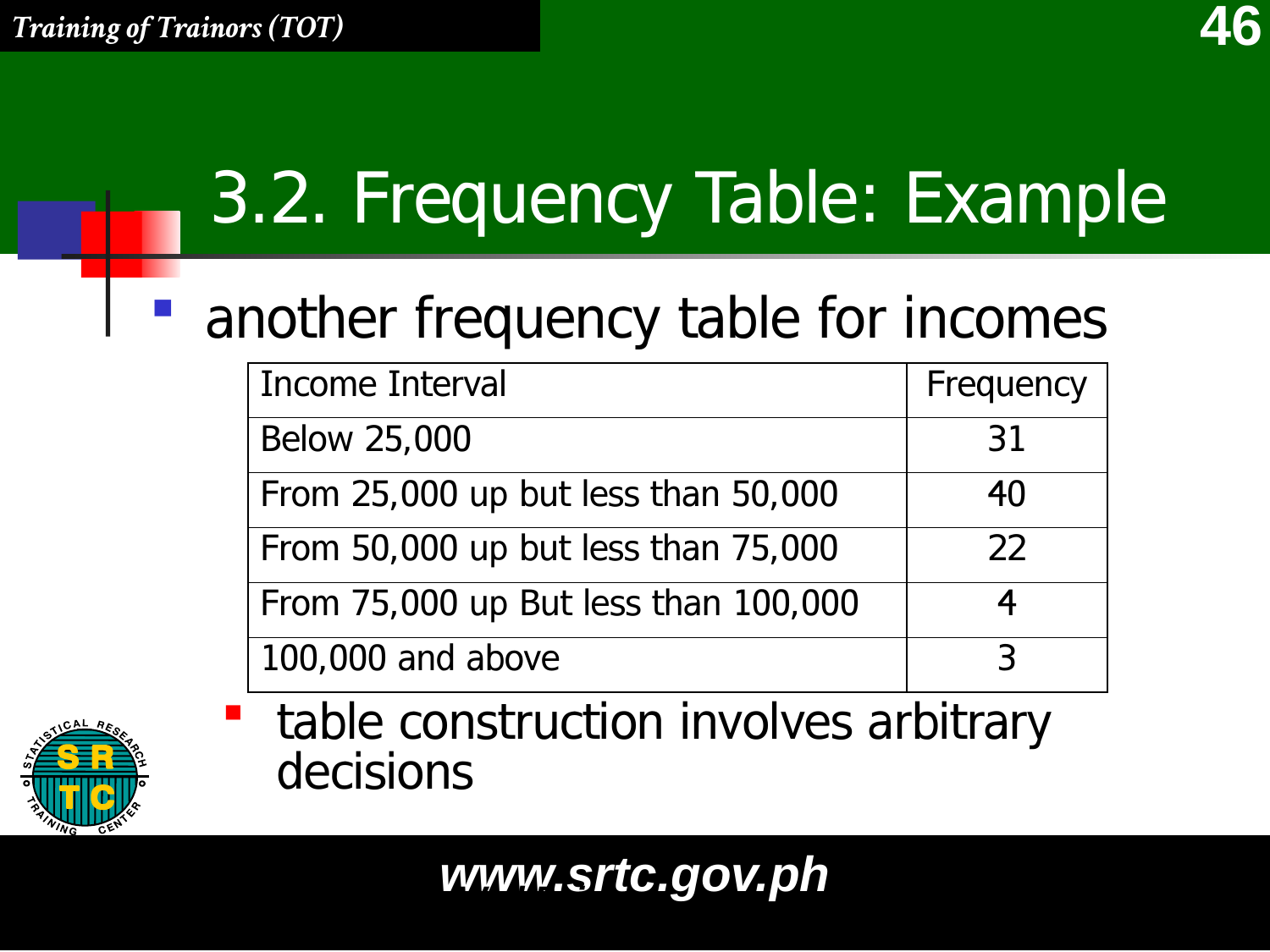

# 3.2. Frequency Table: Example
another frequency table for incomes

table construction involves arbitrary decisions
| Income Interval | Frequency |
| --- | --- |
| Below 25,000 | 31 |
| From 25,000 up but less than 50,000 | 40 |
| From 50,000 up but less than 75,000 | 22 |
| From 75,000 up But less than 100,000 | 4 |
| 100,000 and above | 3 |